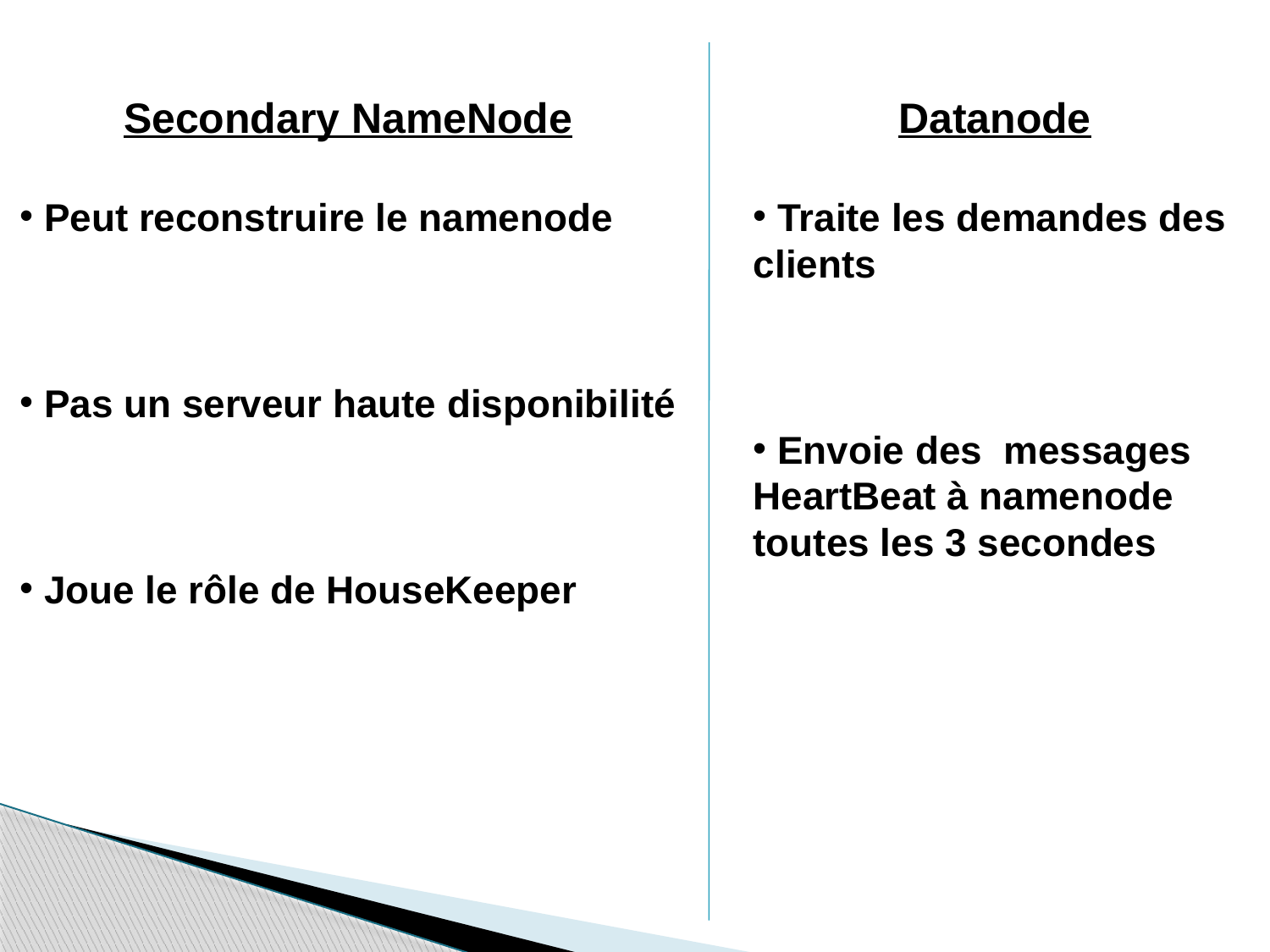

Secondary NameNode

 Peut reconstruire le namenode

 Pas un serveur haute disponibilité

 Joue le rôle de HouseKeeper

Datanode

 Traite les demandes des clients

 Envoie des  messages HeartBeat à namenode toutes les 3 secondes